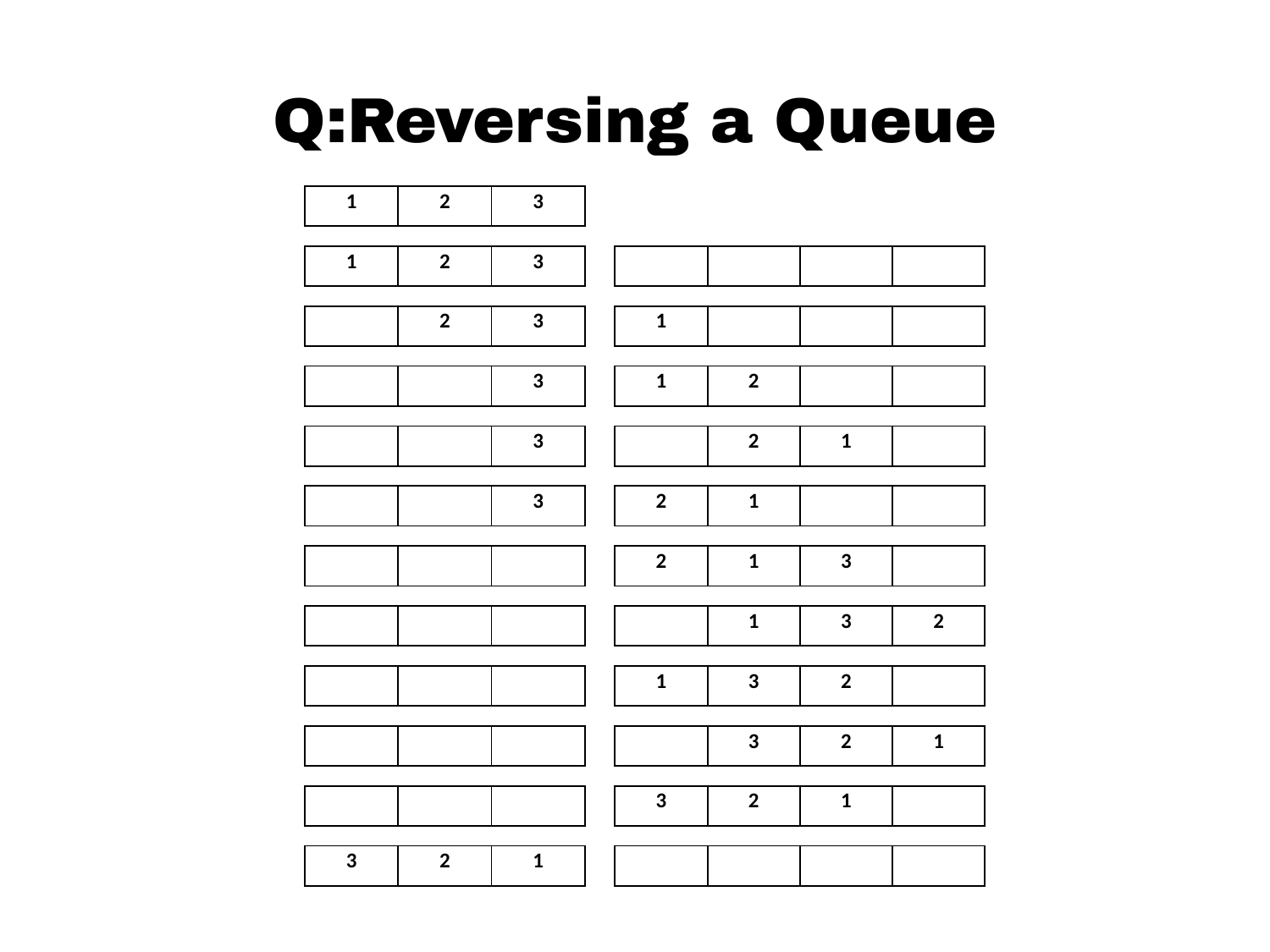

# Q:Reversing a Queue
| 1 | 2 | 3 |
| --- | --- | --- |
| 1 | 2 | 3 |
| --- | --- | --- |
|  |  |  |  |
| --- | --- | --- | --- |
|  | 2 | 3 |
| --- | --- | --- |
| 1 |  |  |  |
| --- | --- | --- | --- |
|  |  | 3 |
| --- | --- | --- |
| 1 | 2 |  |  |
| --- | --- | --- | --- |
|  |  | 3 |
| --- | --- | --- |
|  | 2 | 1 |  |
| --- | --- | --- | --- |
|  |  | 3 |
| --- | --- | --- |
| 2 | 1 |  |  |
| --- | --- | --- | --- |
|  |  |  |
| --- | --- | --- |
| 2 | 1 | 3 |  |
| --- | --- | --- | --- |
|  |  |  |
| --- | --- | --- |
|  | 1 | 3 | 2 |
| --- | --- | --- | --- |
|  |  |  |
| --- | --- | --- |
| 1 | 3 | 2 |  |
| --- | --- | --- | --- |
|  |  |  |
| --- | --- | --- |
|  | 3 | 2 | 1 |
| --- | --- | --- | --- |
|  |  |  |
| --- | --- | --- |
| 3 | 2 | 1 |  |
| --- | --- | --- | --- |
| 3 | 2 | 1 |
| --- | --- | --- |
|  |  |  |  |
| --- | --- | --- | --- |